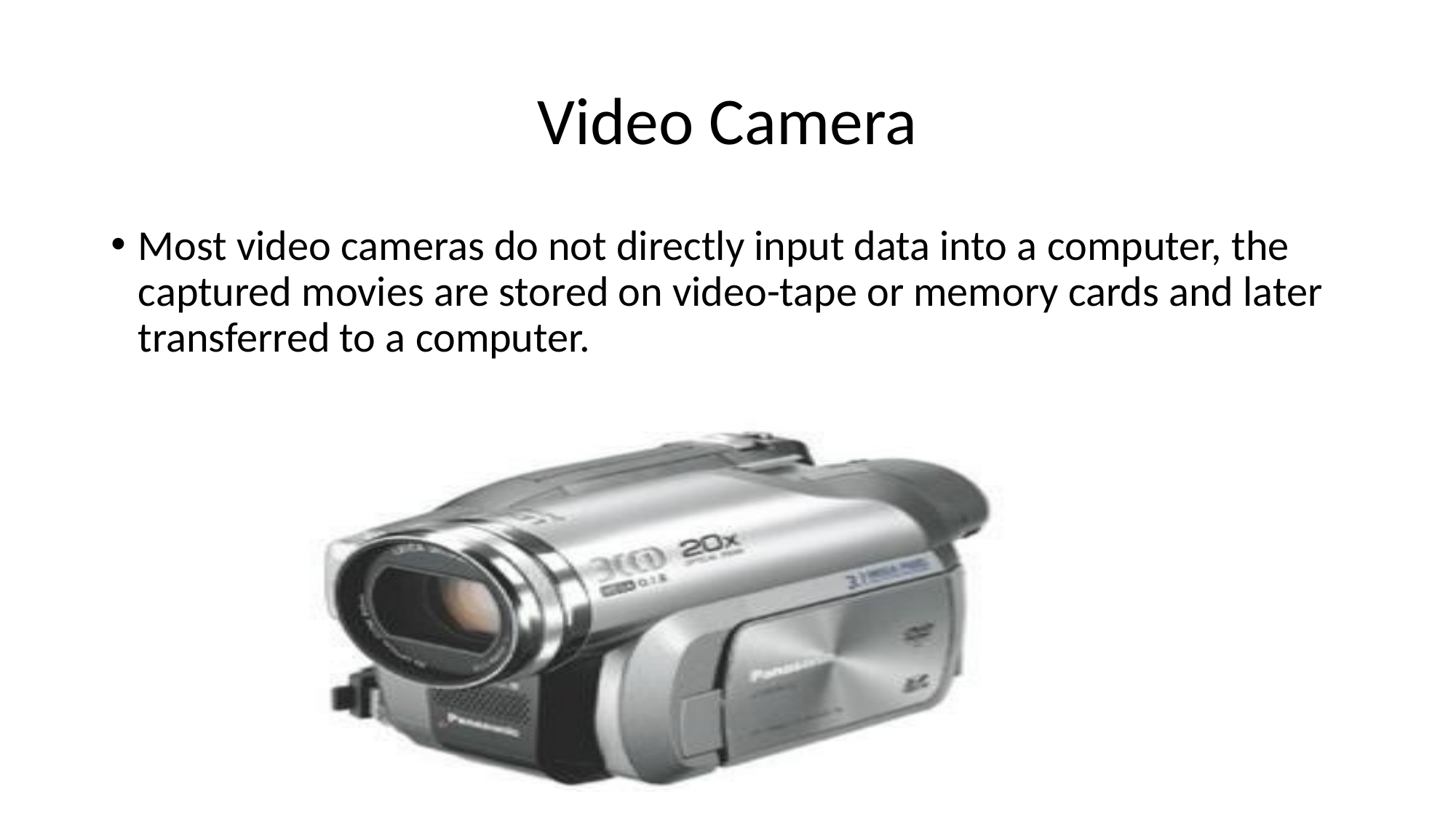

# Video Camera
Most video cameras do not directly input data into a computer, the captured movies are stored on video-tape or memory cards and later transferred to a computer.